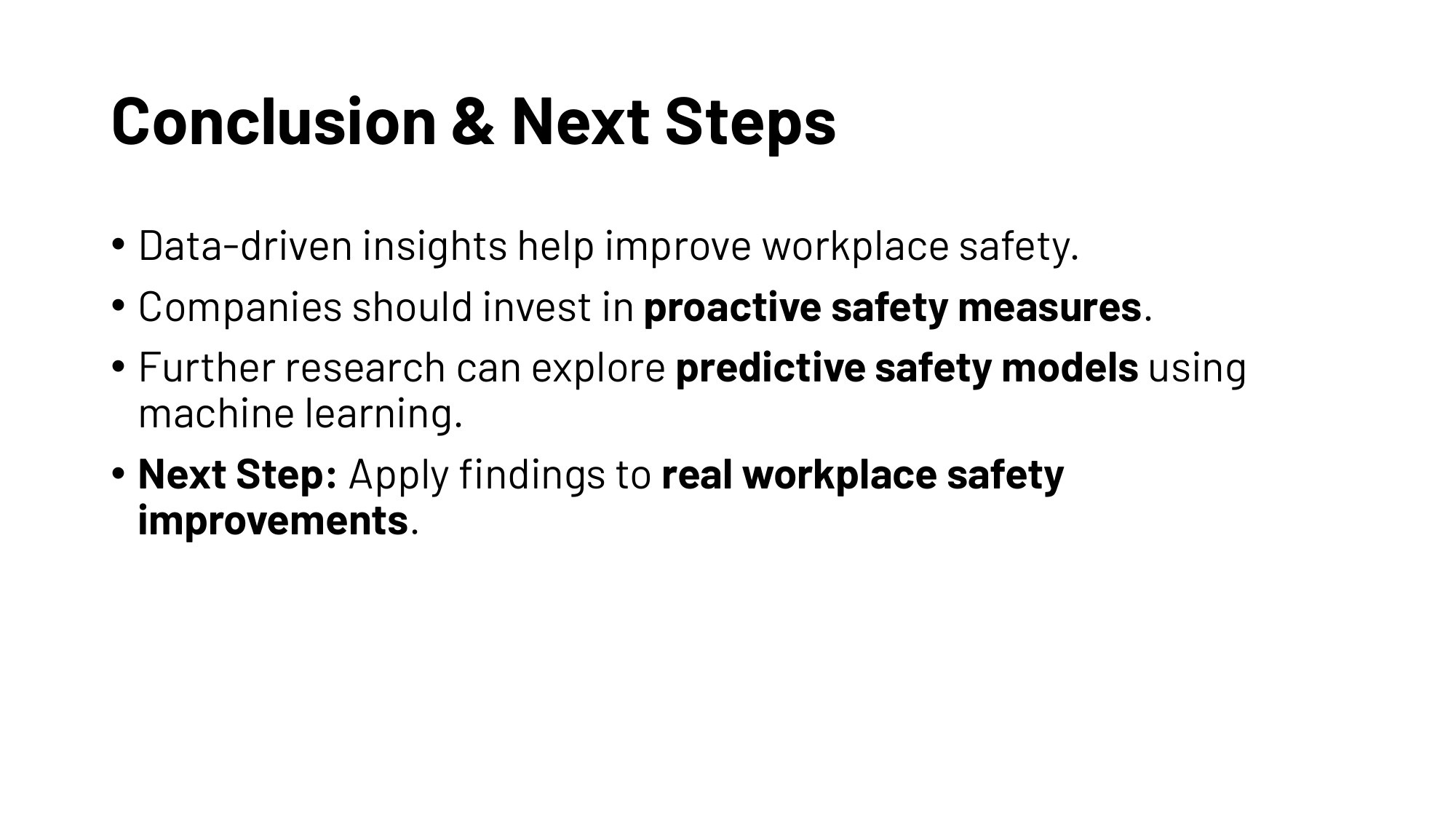

# Conclusion & Next Steps
Data-driven insights help improve workplace safety.
Companies should invest in proactive safety measures.
Further research can explore predictive safety models using machine learning.
Next Step: Apply findings to real workplace safety improvements.